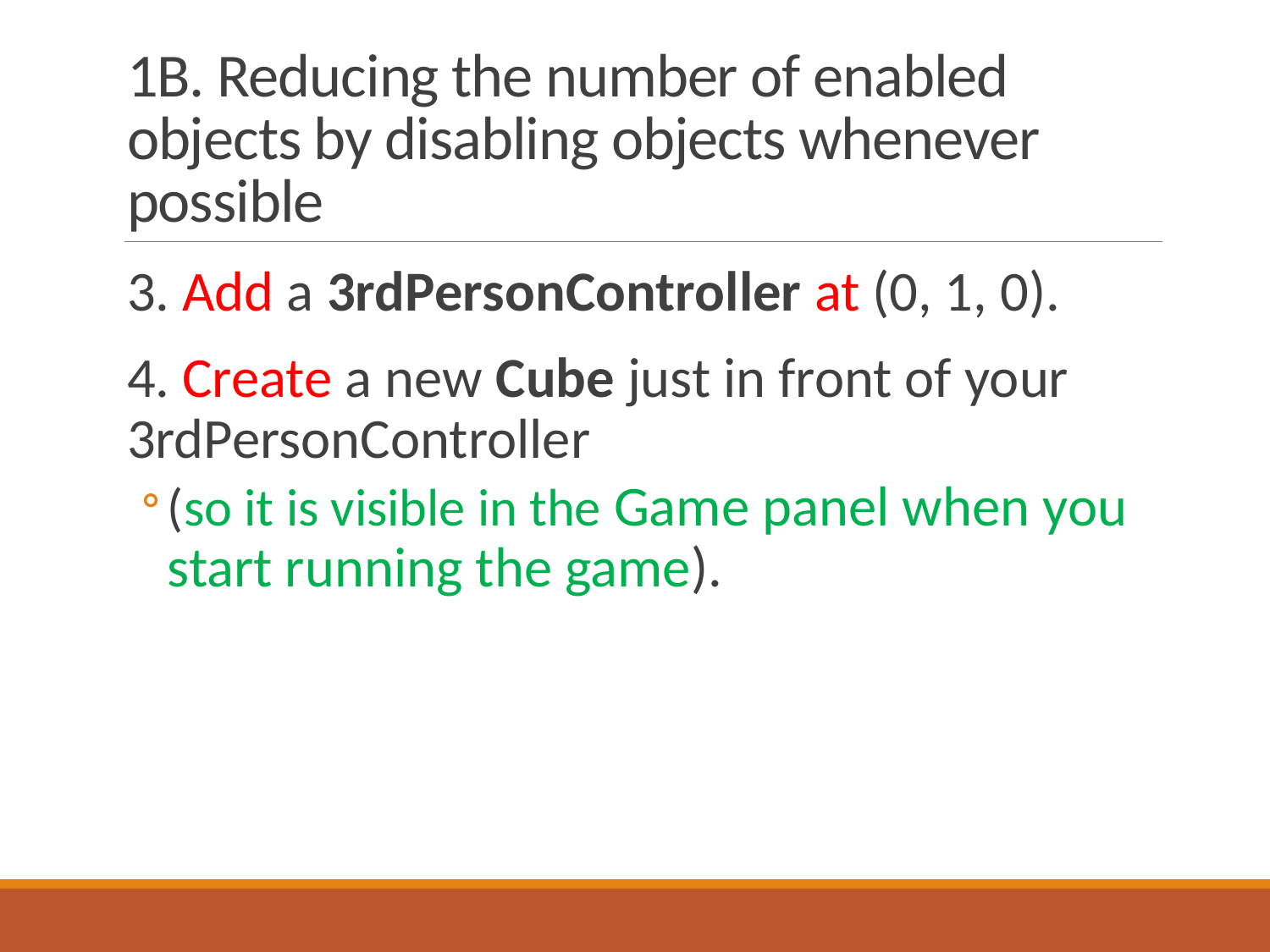

# 1B. Reducing the number of enabled objects by disabling objects whenever possible
3. Add a 3rdPersonController at (0, 1, 0).
4. Create a new Cube just in front of your 3rdPersonController
(so it is visible in the Game panel when you start running the game).